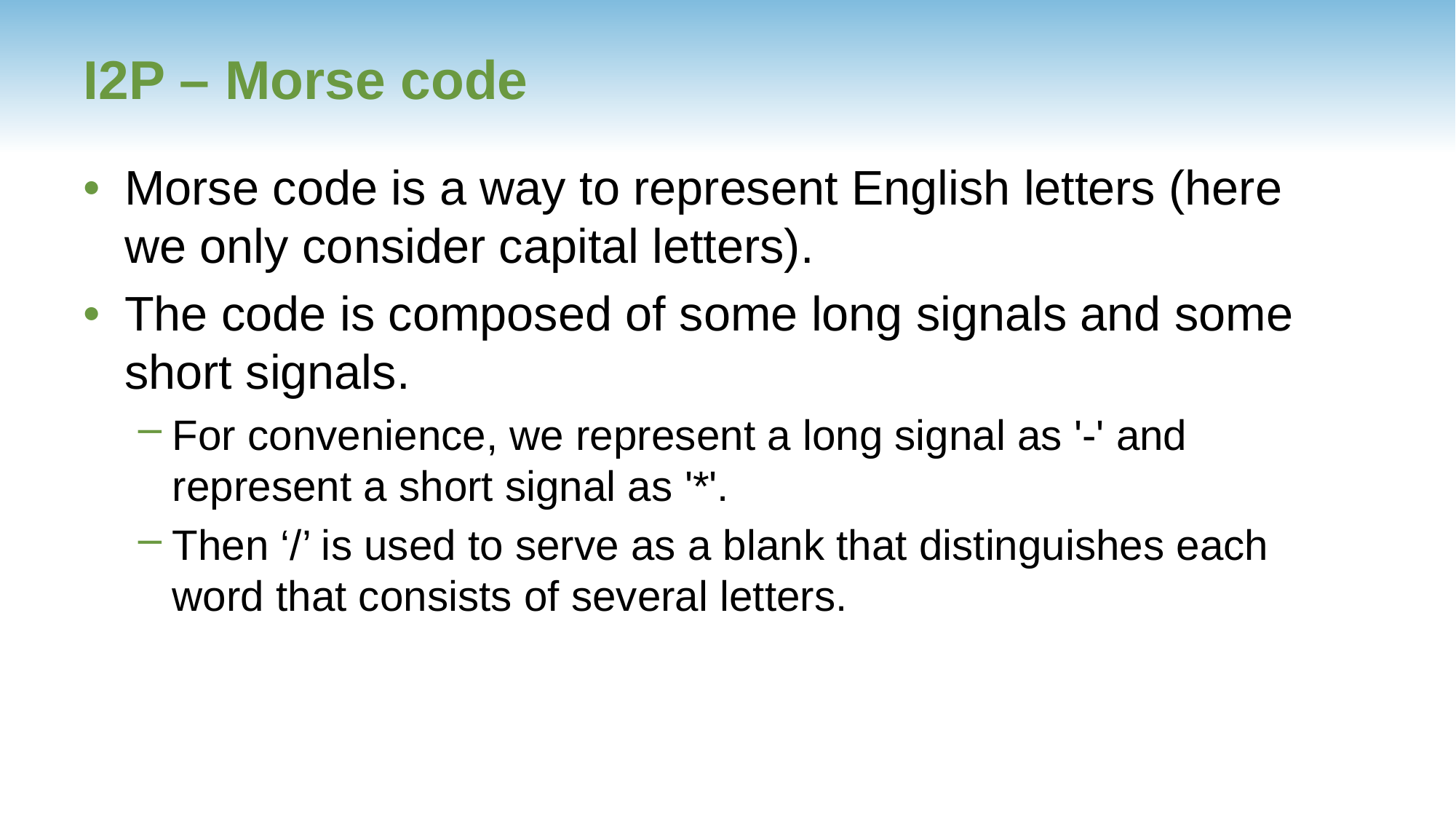

# I2P – Morse code
Morse code is a way to represent English letters (here we only consider capital letters).
The code is composed of some long signals and some short signals.
For convenience, we represent a long signal as '-' and represent a short signal as '*'.
Then ‘/’ is used to serve as a blank that distinguishes each word that consists of several letters.